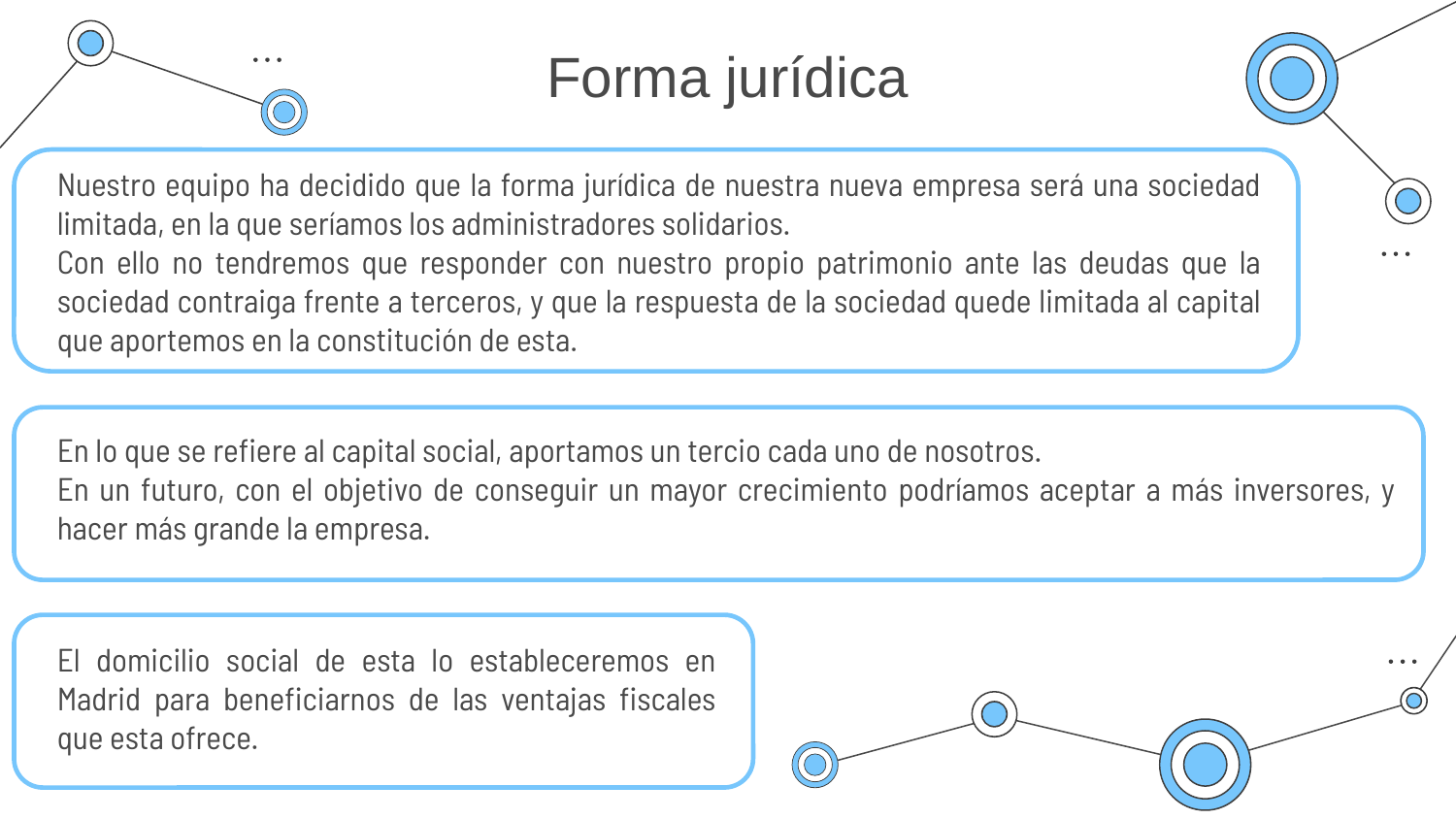

# Forma jurídica

Nuestro equipo ha decidido que la forma jurídica de nuestra nueva empresa será una sociedad limitada, en la que seríamos los administradores solidarios.
Con ello no tendremos que responder con nuestro propio patrimonio ante las deudas que la sociedad contraiga frente a terceros, y que la respuesta de la sociedad quede limitada al capital que aportemos en la constitución de esta.

En lo que se refiere al capital social, aportamos un tercio cada uno de nosotros.
En un futuro, con el objetivo de conseguir un mayor crecimiento podríamos aceptar a más inversores, y hacer más grande la empresa.

El domicilio social de esta lo estableceremos en Madrid para beneficiarnos de las ventajas fiscales que esta ofrece.